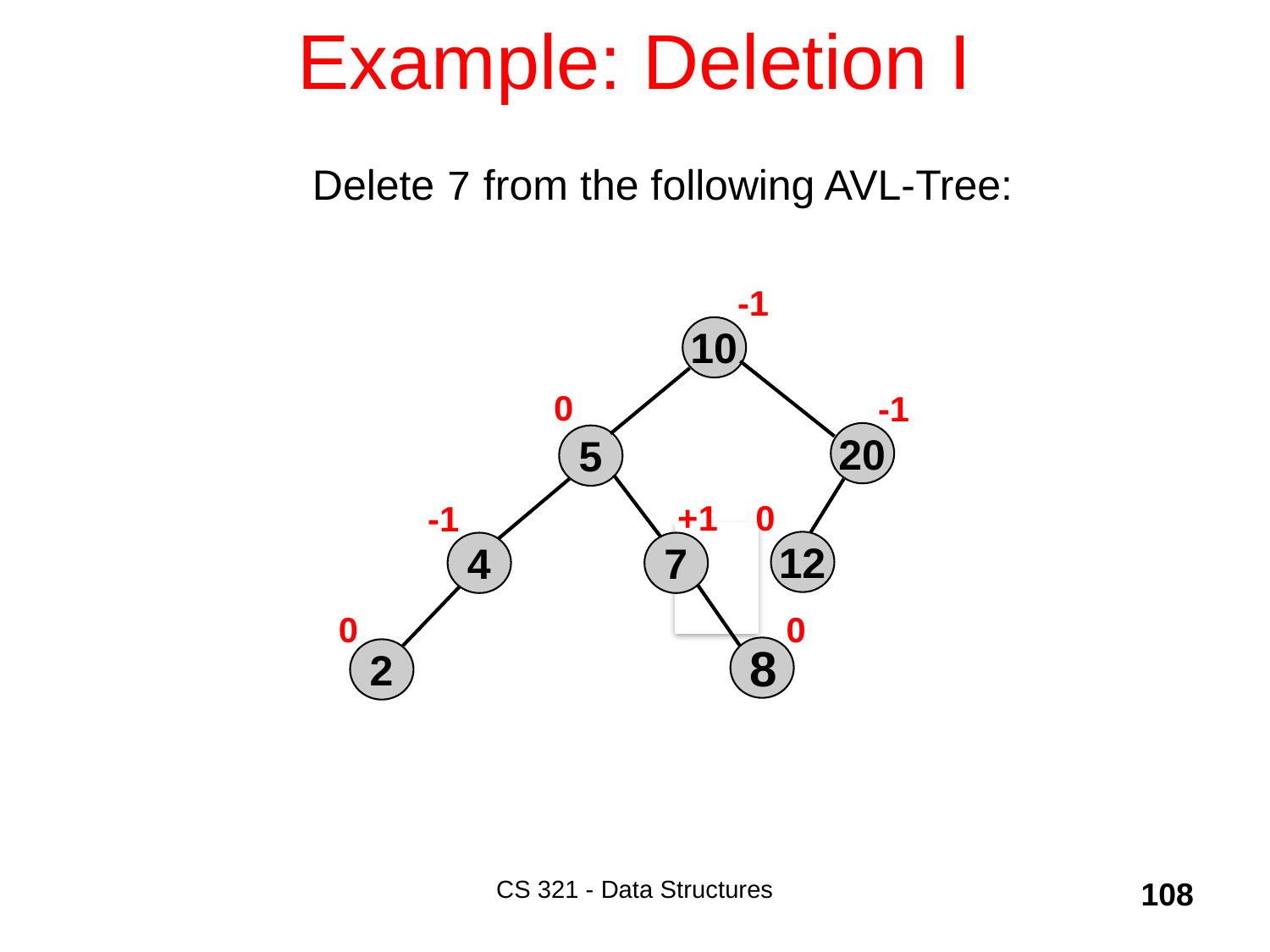

# Example: Deletion I
Delete 7 from the following AVL-Tree:
-1
10

20

 5

12

 4

 7

 8

 2

 0
-1
+1
 0
-1
 0
 0

CS 321 - Data Structures
108